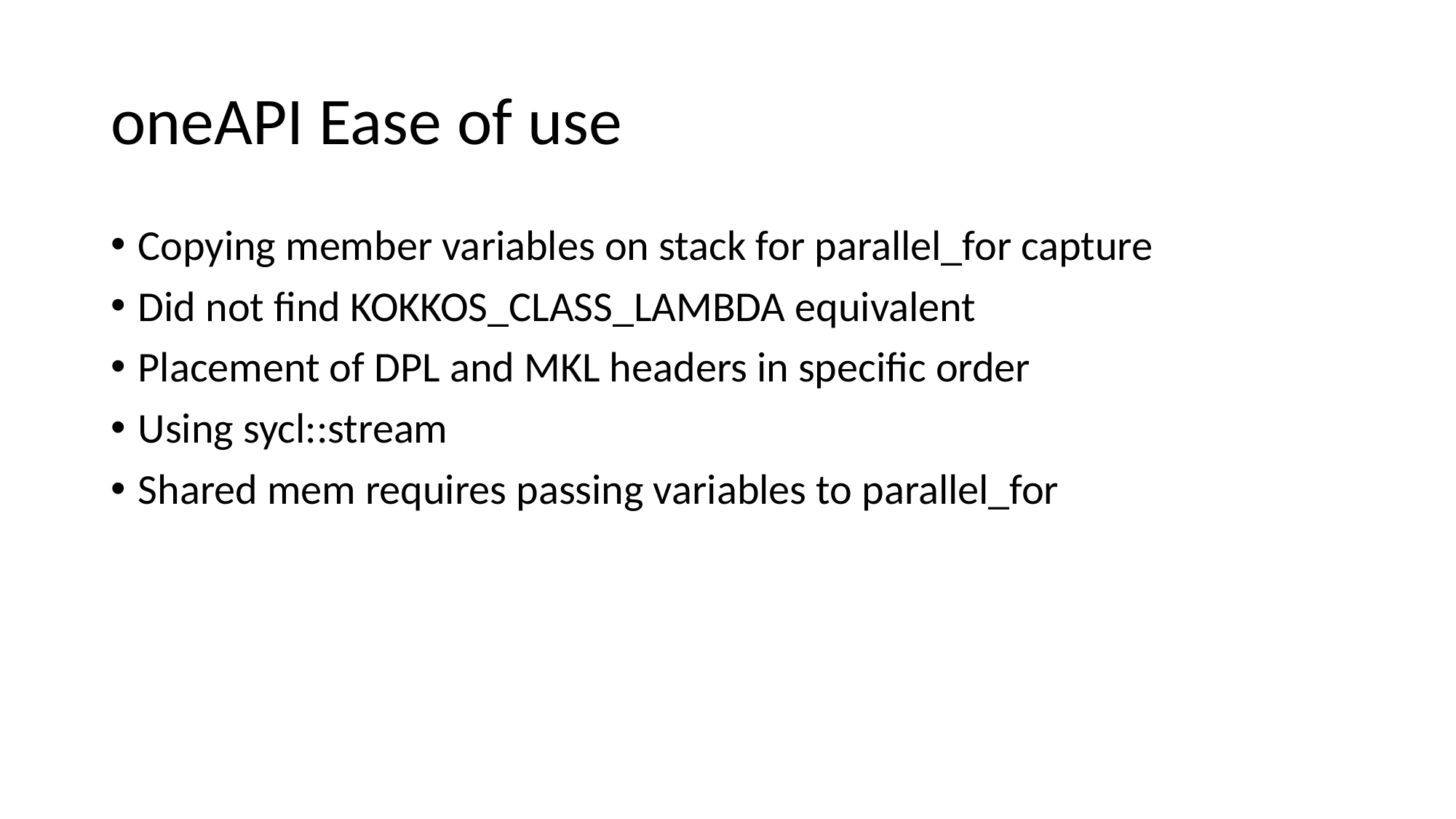

# oneAPI Ease of use
Copying member variables on stack for parallel_for capture
Did not find KOKKOS_CLASS_LAMBDA equivalent
Placement of DPL and MKL headers in specific order
Using sycl::stream
Shared mem requires passing variables to parallel_for